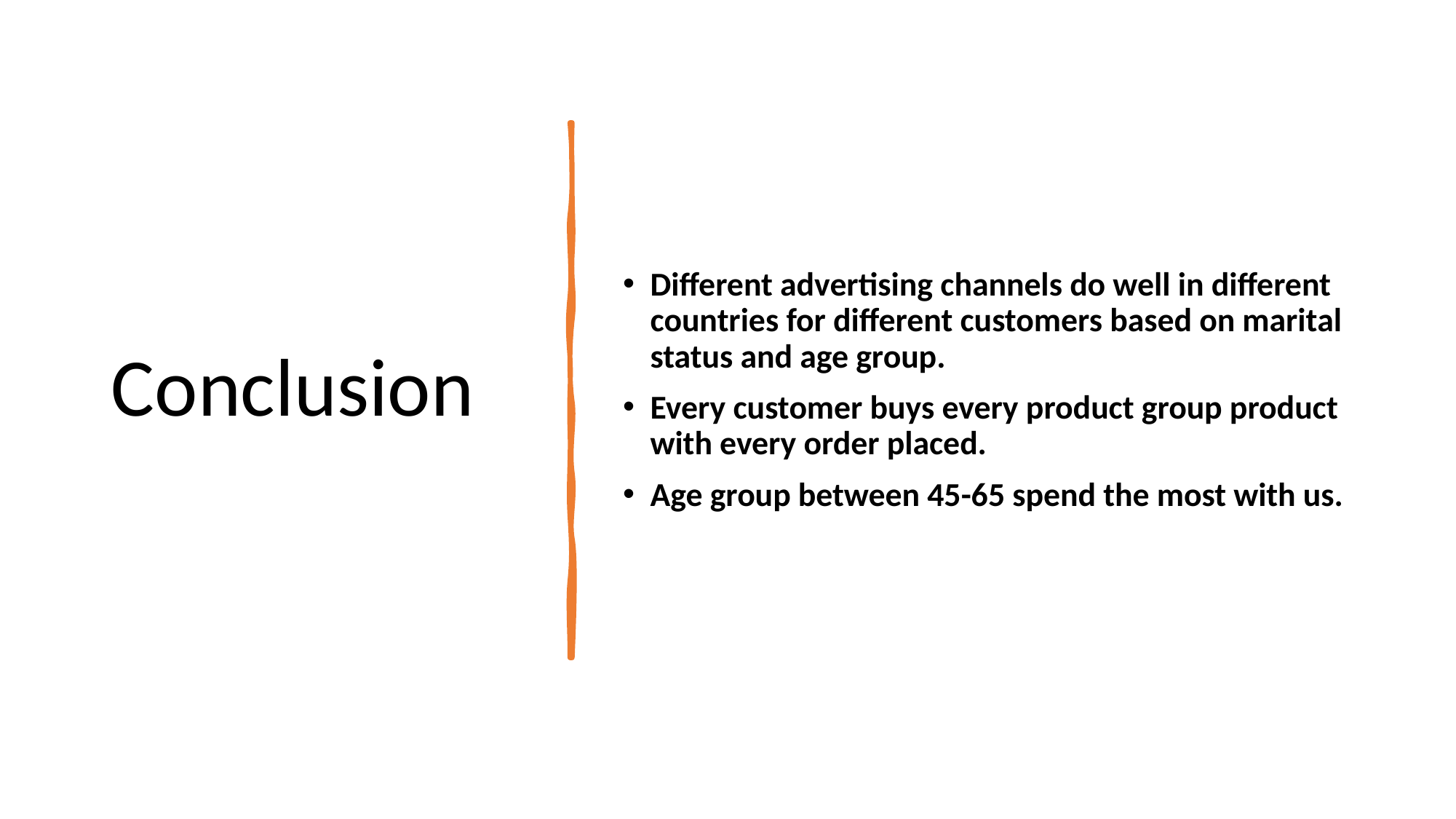

# Conclusion
Different advertising channels do well in different countries for different customers based on marital status and age group.
Every customer buys every product group product with every order placed.
Age group between 45-65 spend the most with us.